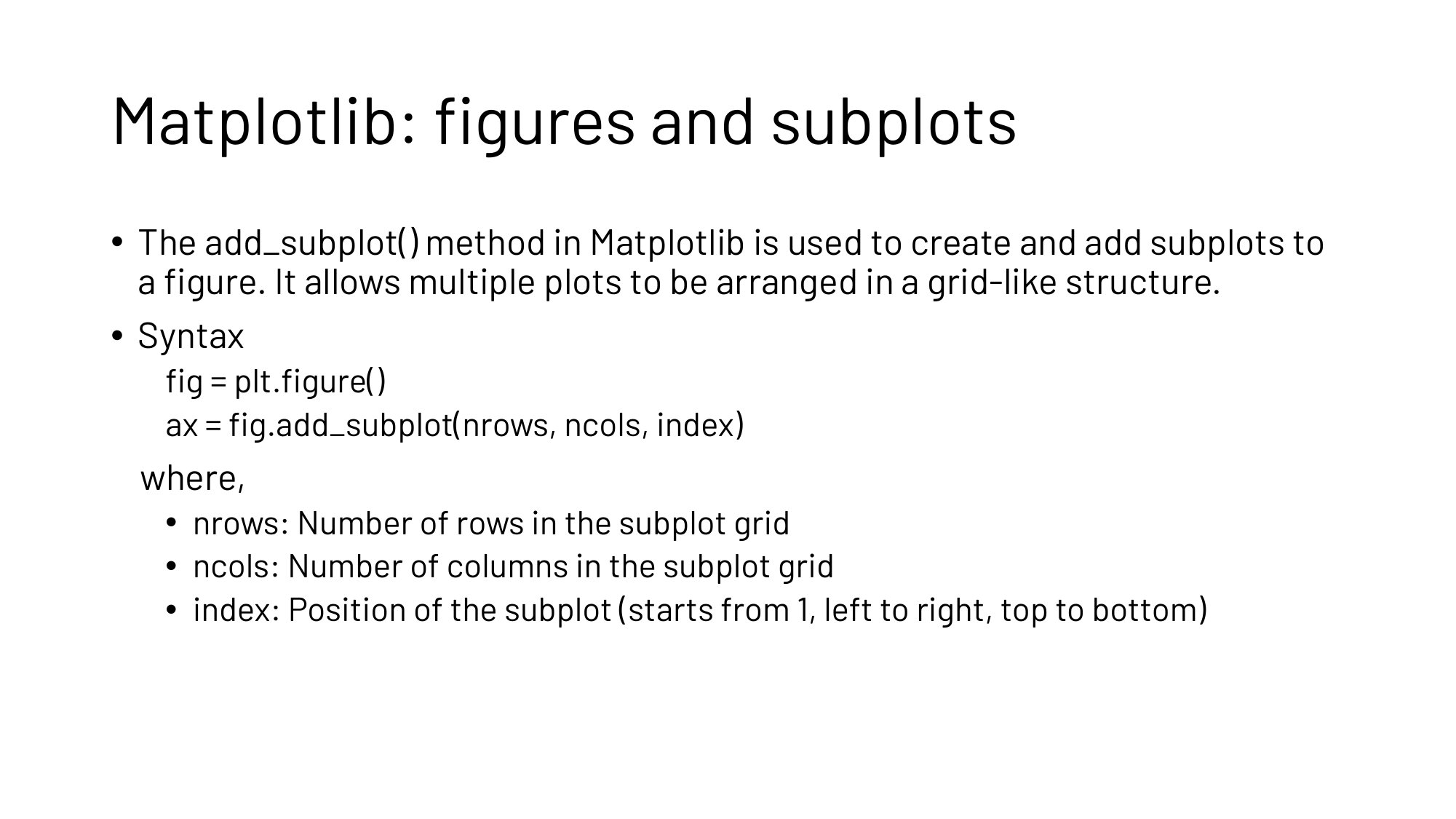

# Matplotlib: figures and subplots
The add_subplot() method in Matplotlib is used to create and add subplots to a figure. It allows multiple plots to be arranged in a grid-like structure.
Syntax
fig = plt.figure()
ax = fig.add_subplot(nrows, ncols, index)
    where,
nrows: Number of rows in the subplot grid
ncols: Number of columns in the subplot grid
index: Position of the subplot (starts from 1, left to right, top to bottom)